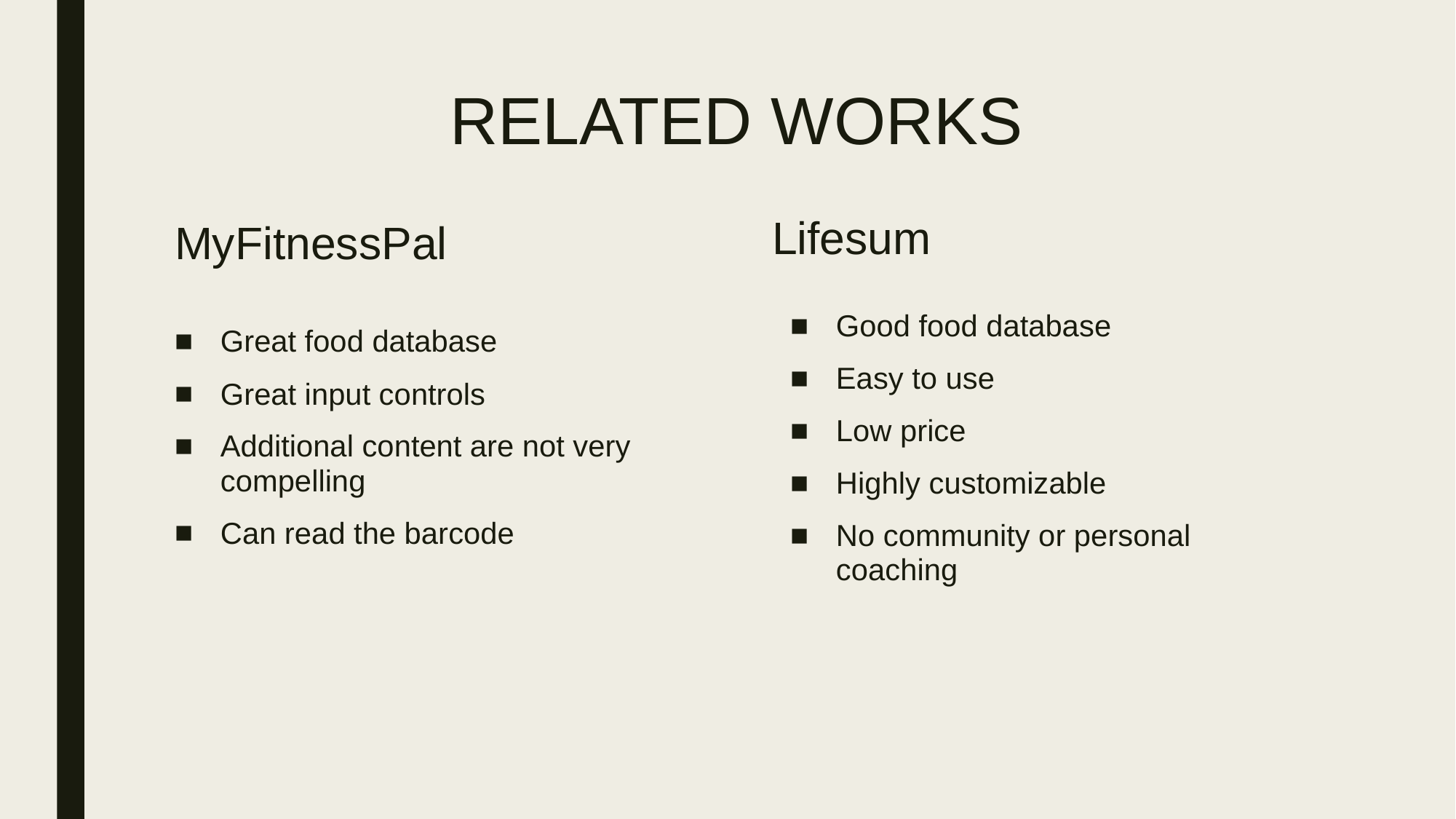

# RELATED WORKS
MyFitnessPal
Lifesum
Good food database
Easy to use
Low price
Highly customizable
No community or personal coaching
Great food database
Great input controls
Additional content are not very compelling
Can read the barcode